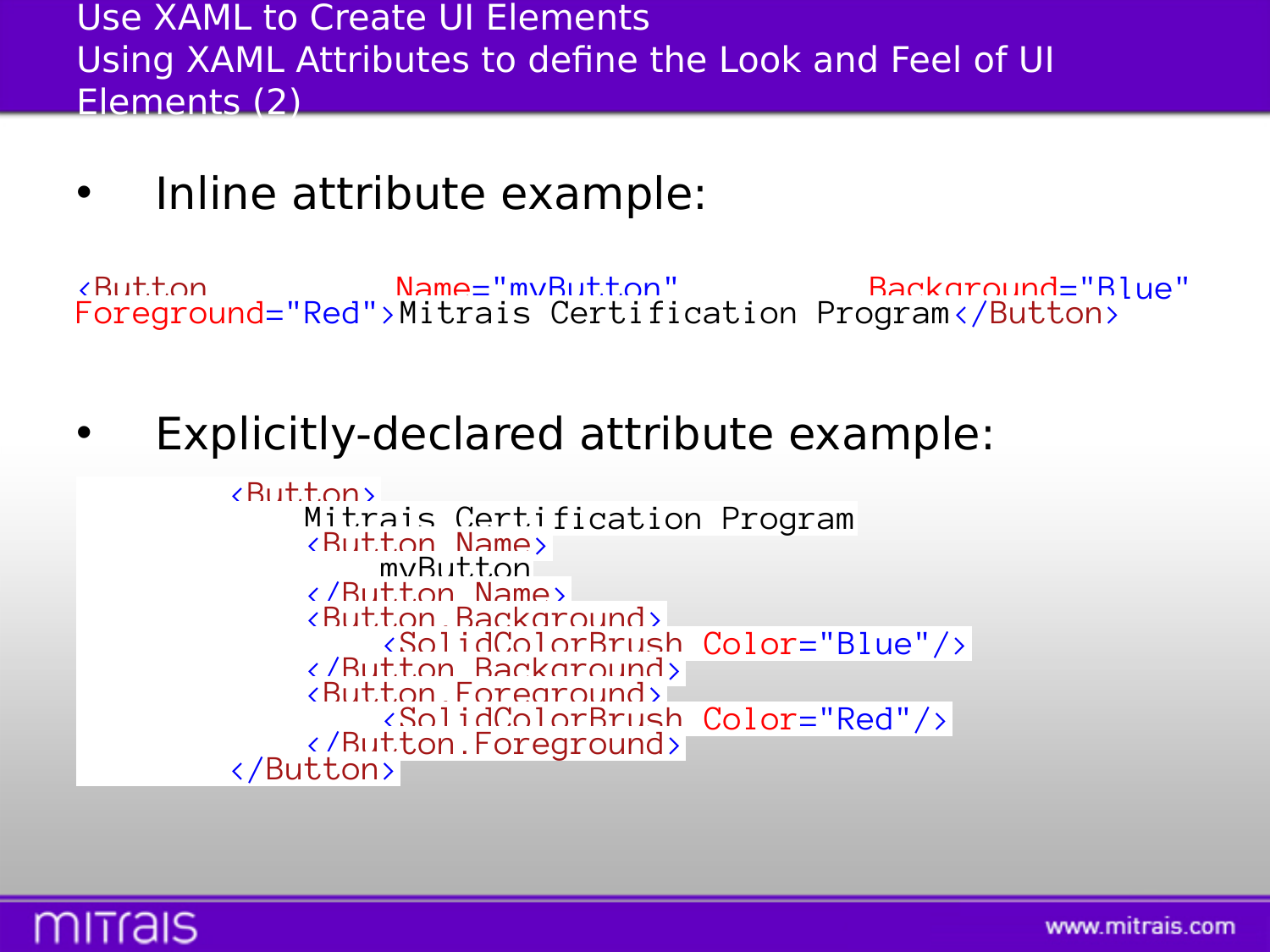

# Use XAML to Create UI Elements Using XAML Attributes to define the Look and Feel of UI Elements (2)
Inline attribute example:

<Button Name="myButton" Background="Blue" Foreground="Red">Mitrais Certification Program</Button>

Explicitly-declared attribute example:

        <Button>
            Mitrais Certification Program
            <Button.Name>
                myButton
            </Button.Name>
            <Button.Background>
                <SolidColorBrush Color="Blue"/>
            </Button.Background>
            <Button.Foreground>
                <SolidColorBrush Color="Red"/>
            </Button.Foreground>
        </Button>